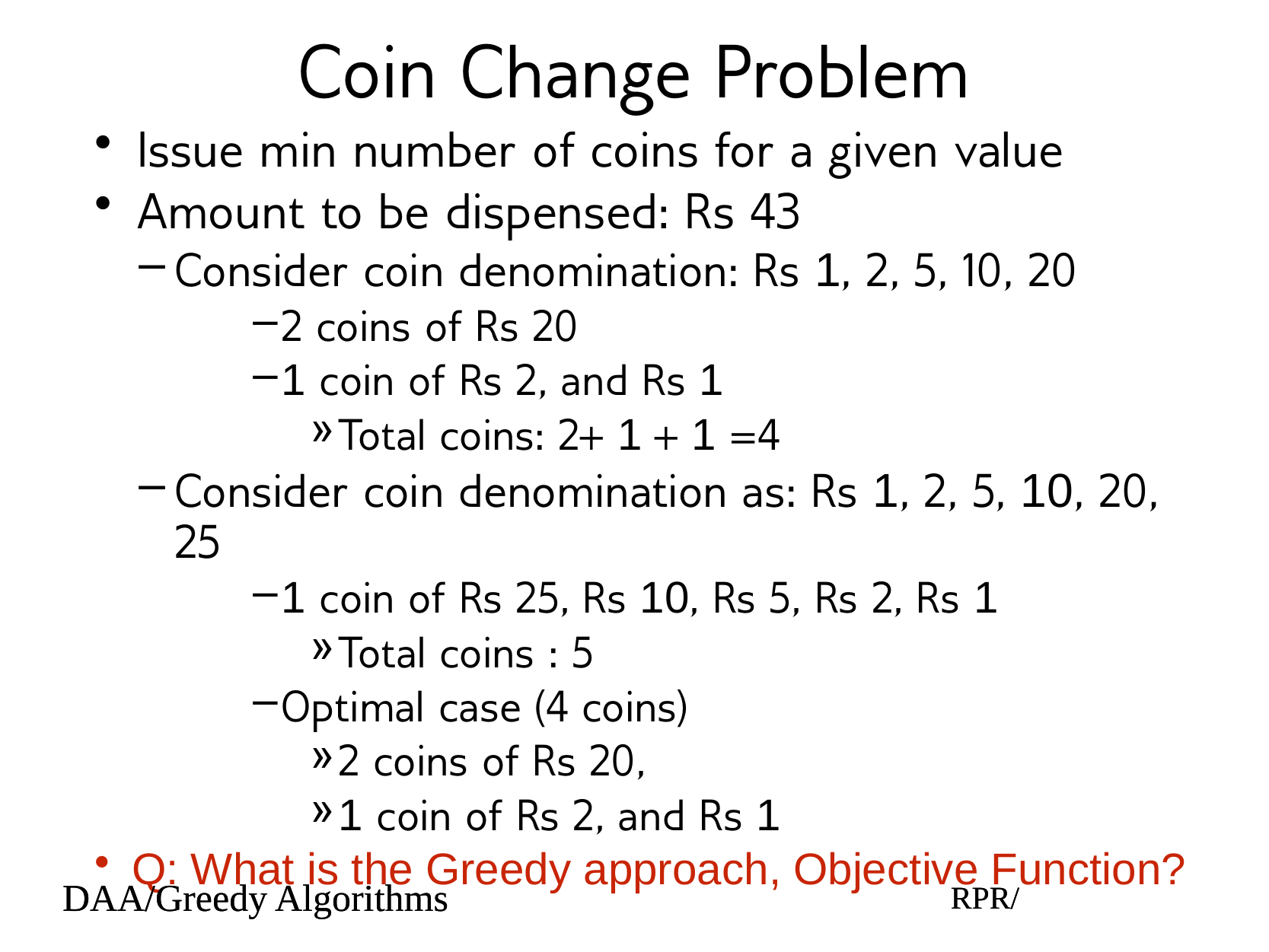

# Coin Change Problem
Issue min number of coins for a given value
Amount to be dispensed: Rs 43
Consider coin denomination: Rs 1, 2, 5, 10, 20
2 coins of Rs 20
1 coin of Rs 2, and Rs 1
Total coins: 2+ 1 + 1 =4
Consider coin denomination as: Rs 1, 2, 5, 10, 20, 25
1 coin of Rs 25, Rs 10, Rs 5, Rs 2, Rs 1
Total coins : 5
Optimal case (4 coins)
2 coins of Rs 20,
1 coin of Rs 2, and Rs 1
Q: What is the Greedy approach, Objective Function?
DAA/Greedy Algorithms
RPR/
5